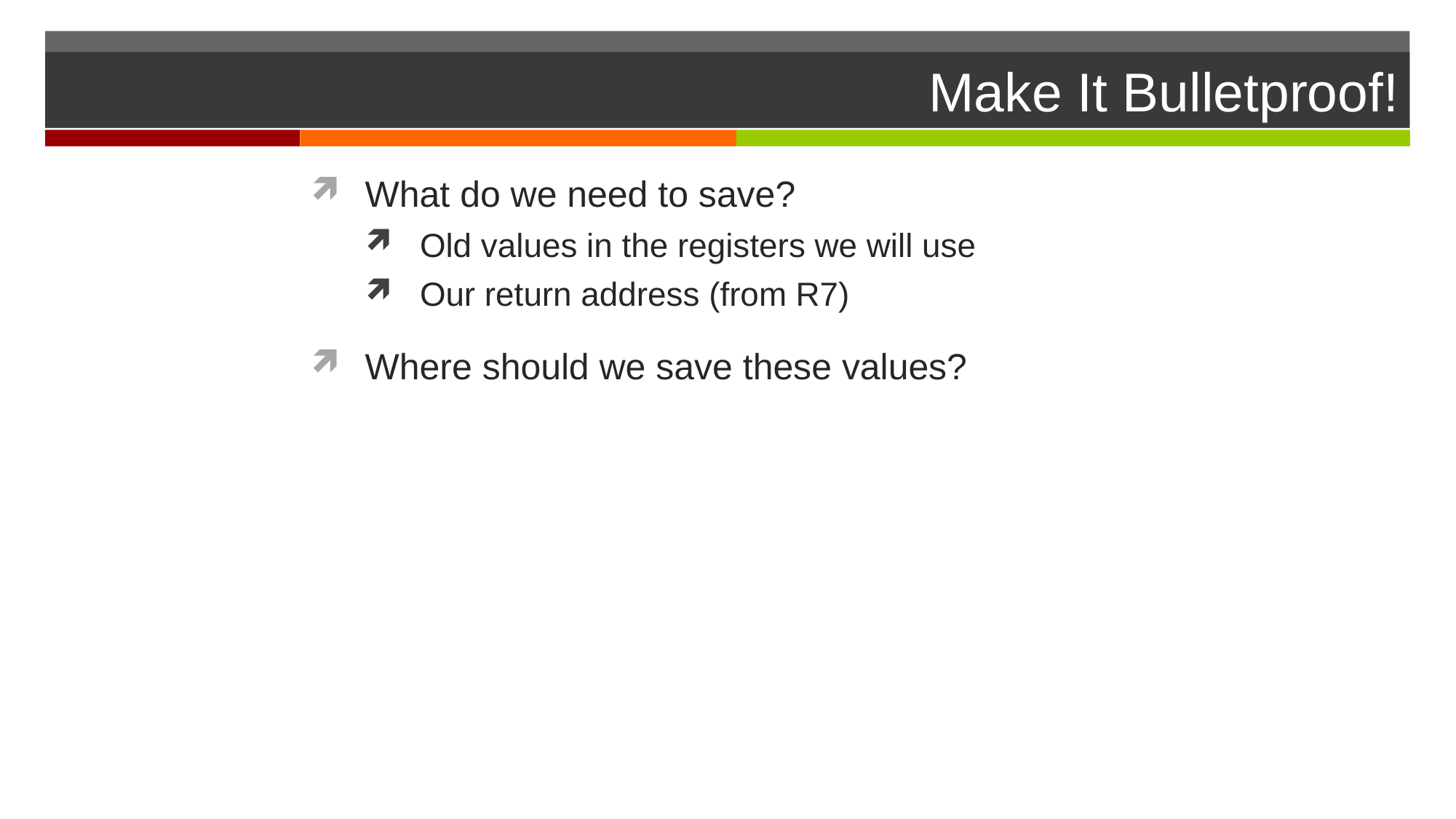

# Make It Bulletproof!
What do we need to save?
Old values in the registers we will use
Our return address (from R7)
Where should we save these values?